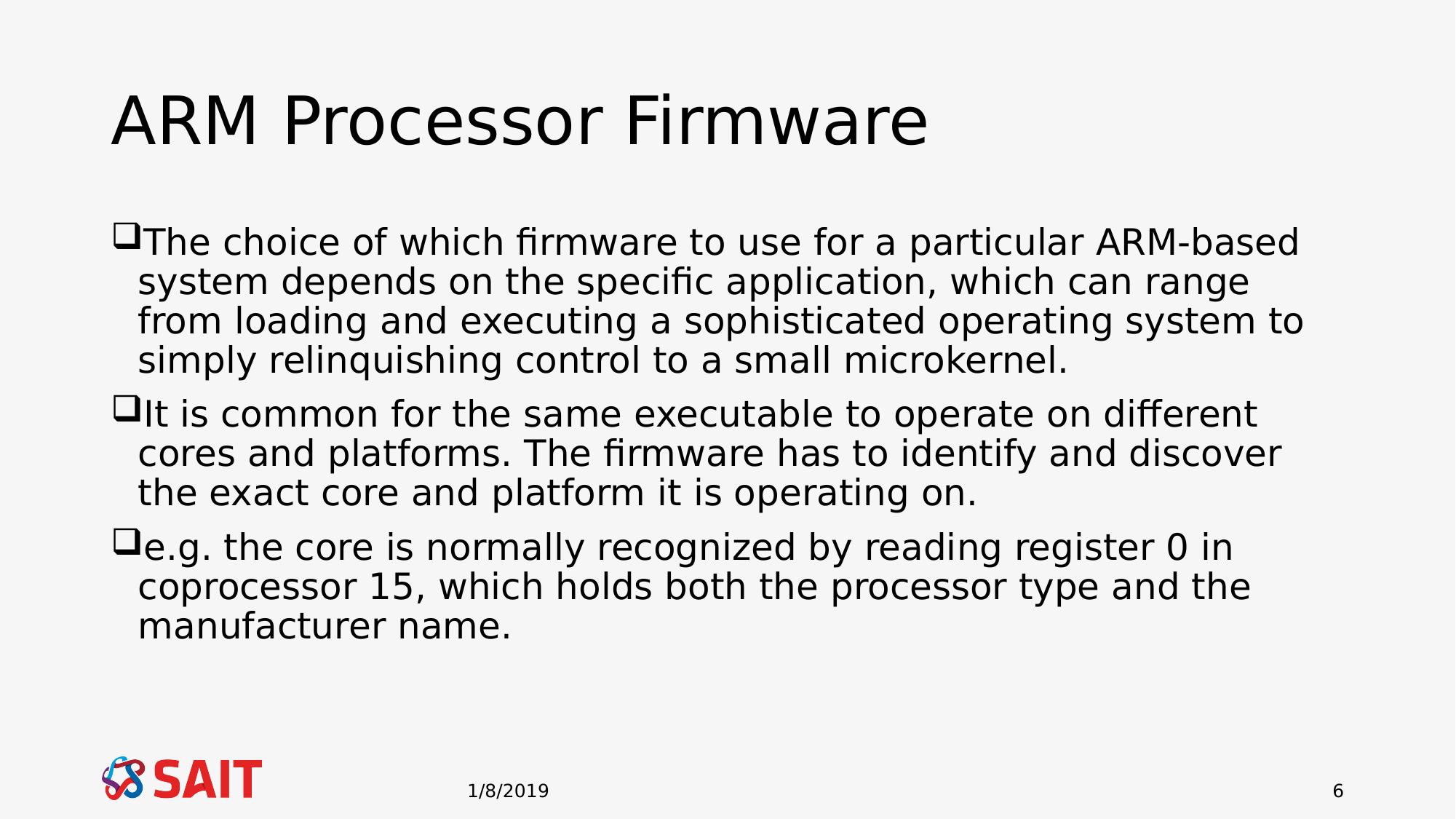

# ARM Processor Firmware
The choice of which firmware to use for a particular ARM-based system depends on the specific application, which can range from loading and executing a sophisticated operating system to simply relinquishing control to a small microkernel.
It is common for the same executable to operate on different cores and platforms. The firmware has to identify and discover the exact core and platform it is operating on.
e.g. the core is normally recognized by reading register 0 in coprocessor 15, which holds both the processor type and the manufacturer name.
1/8/2019
6